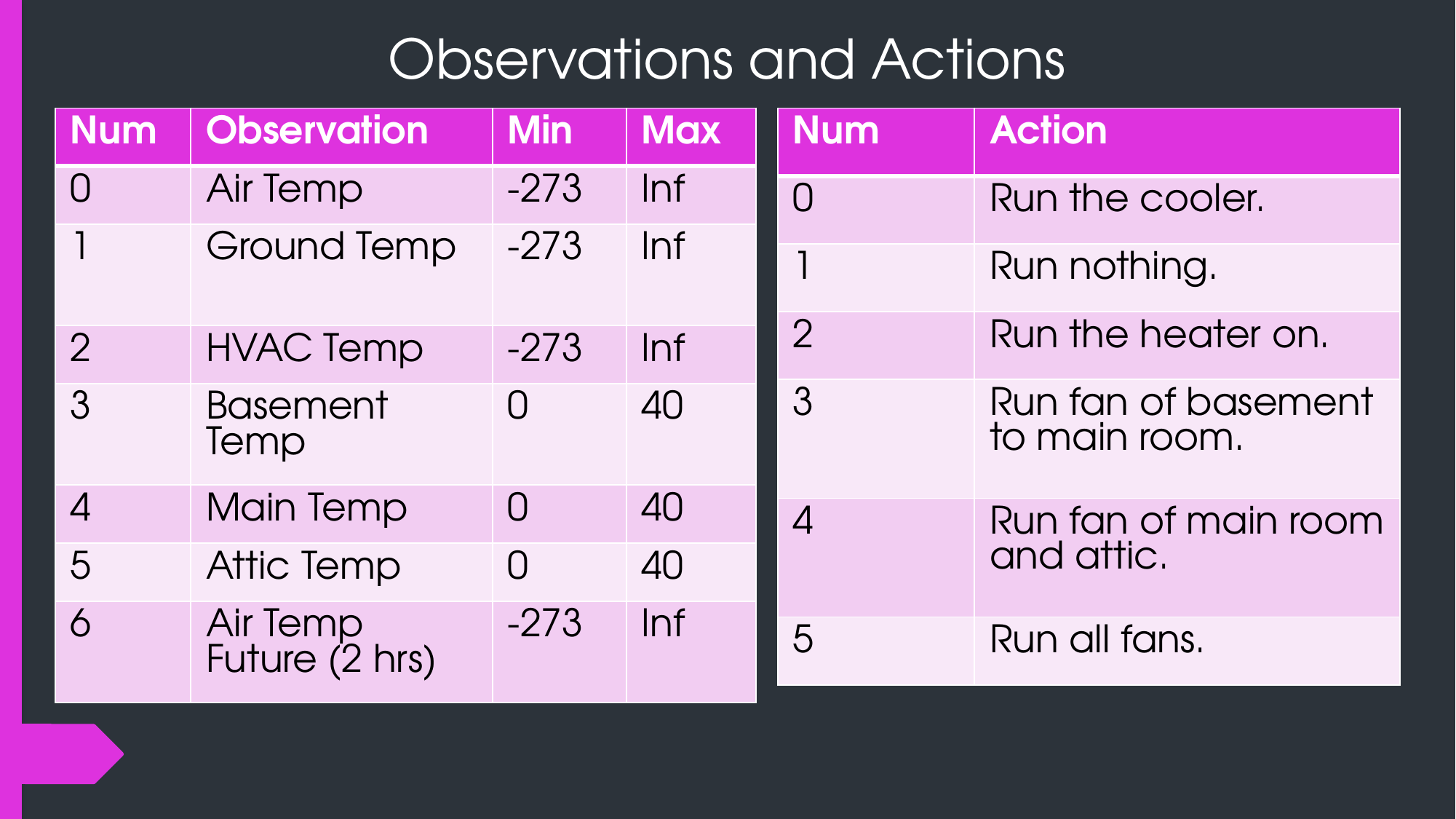

# Observations and Actions
| Num | Observation | Min | Max |
| --- | --- | --- | --- |
| 0 | Air Temp | -273 | Inf |
| 1 | Ground Temp | -273 | Inf |
| 2 | HVAC Temp | -273 | Inf |
| 3 | Basement Temp | 0 | 40 |
| 4 | Main Temp | 0 | 40 |
| 5 | Attic Temp | 0 | 40 |
| 6 | Air Temp Future (2 hrs) | -273 | Inf |
| Num | Action |
| --- | --- |
| 0 | Run the cooler. |
| 1 | Run nothing. |
| 2 | Run the heater on. |
| 3 | Run fan of basement to main room. |
| 4 | Run fan of main room and attic. |
| 5 | Run all fans. |